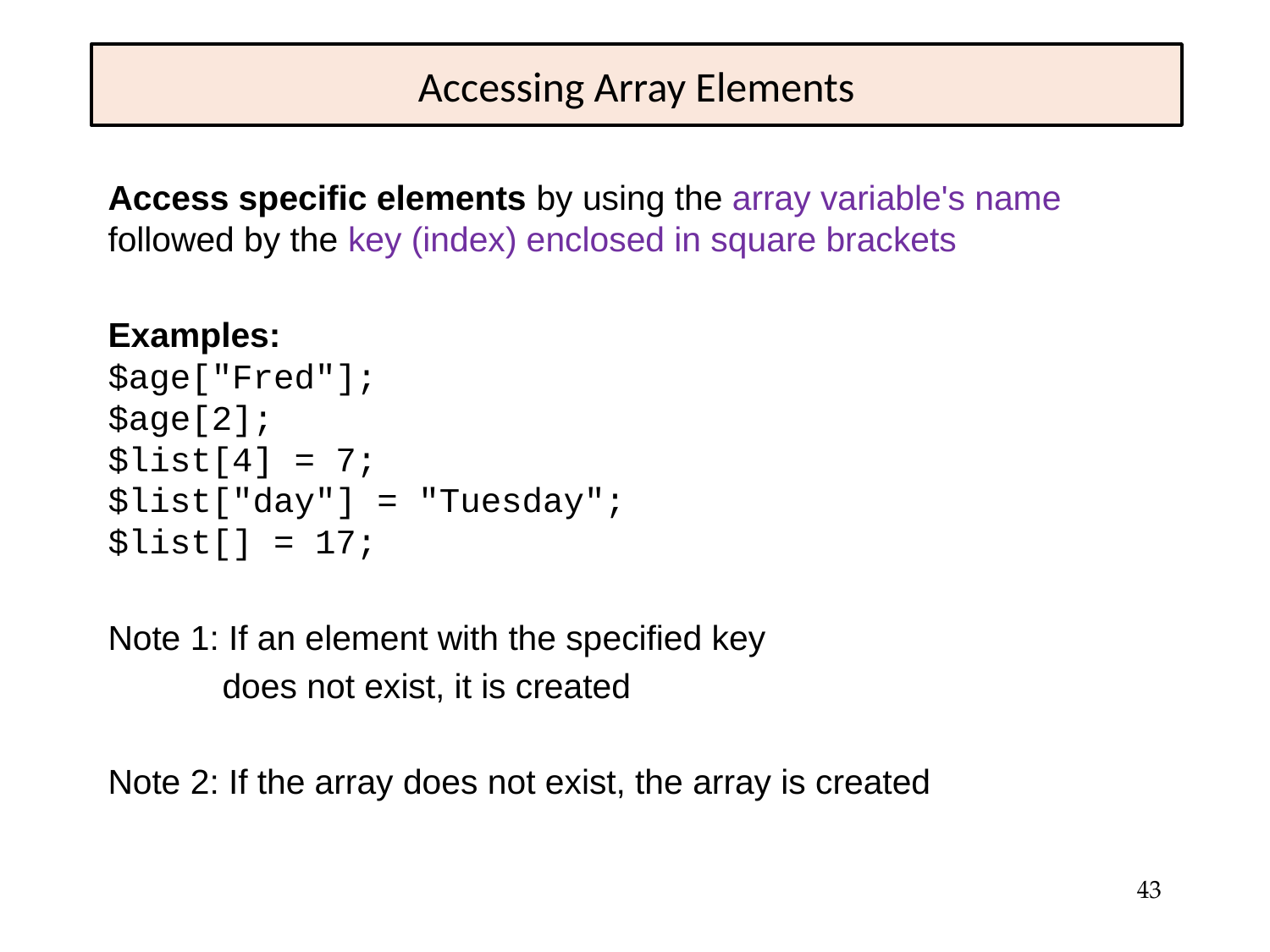

# Accessing Array Elements
Access specific elements by using the array variable's name followed by the key (index) enclosed in square brackets

Examples:
$age["Fred"];
$age[2];
$list[4] = 7;
$list["day"] = "Tuesday";
$list[] = 17;

Note 1: If an element with the specified key
            does not exist, it is created

Note 2: If the array does not exist, the array is created

43